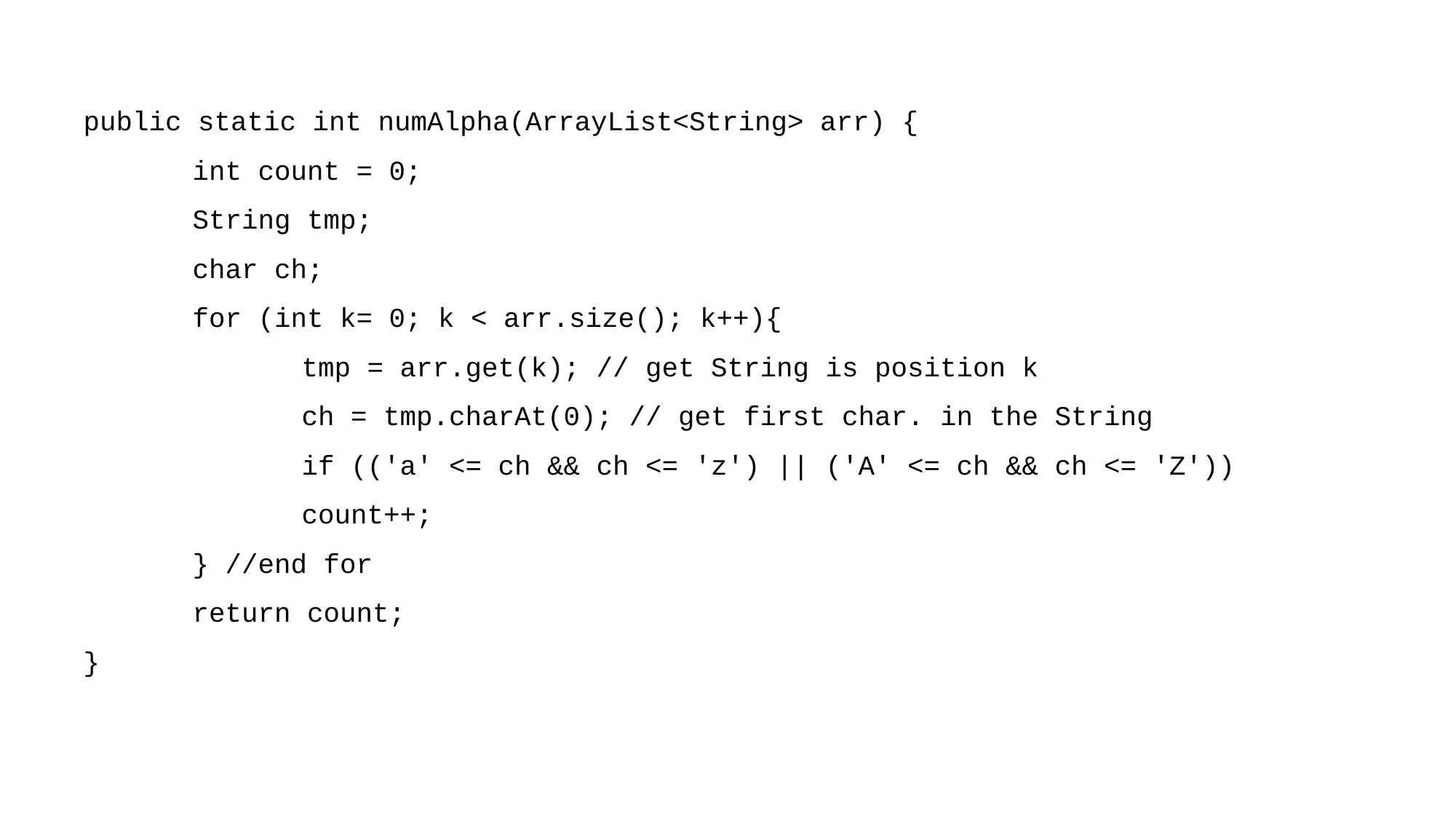

public static int numAlpha(ArrayList<String> arr) {
	int count = 0;
	String tmp;
	char ch;
	for (int k= 0; k < arr.size(); k++){
		tmp = arr.get(k); // get String is position k
		ch = tmp.charAt(0); // get first char. in the String
		if (('a' <= ch && ch <= 'z') || ('A' <= ch && ch <= 'Z'))
		count++;
	} //end for
	return count;
}